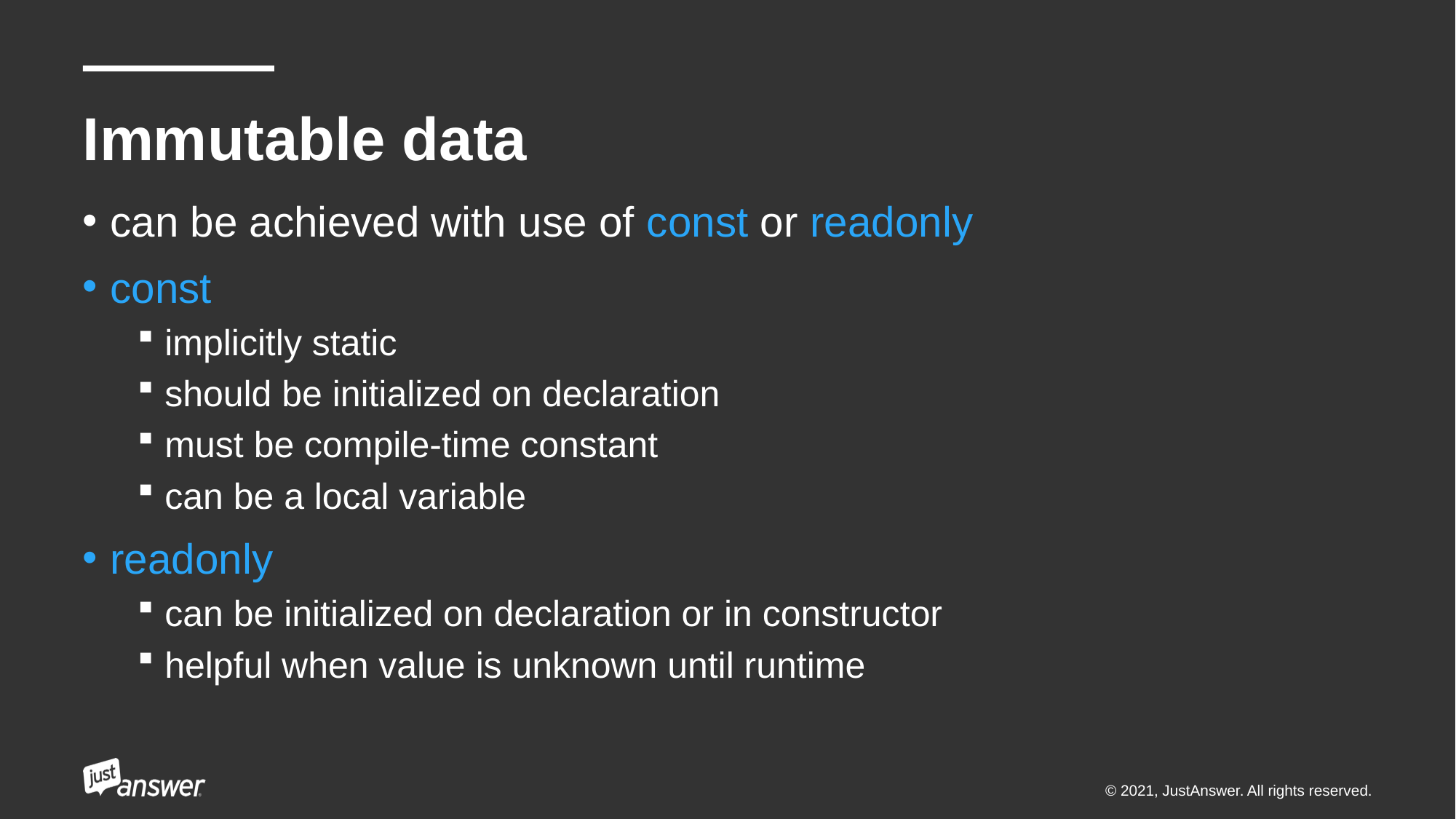

# Immutable data
can be achieved with use of const or readonly
const
implicitly static
should be initialized on declaration
must be compile-time constant
can be a local variable
readonly
can be initialized on declaration or in constructor
helpful when value is unknown until runtime